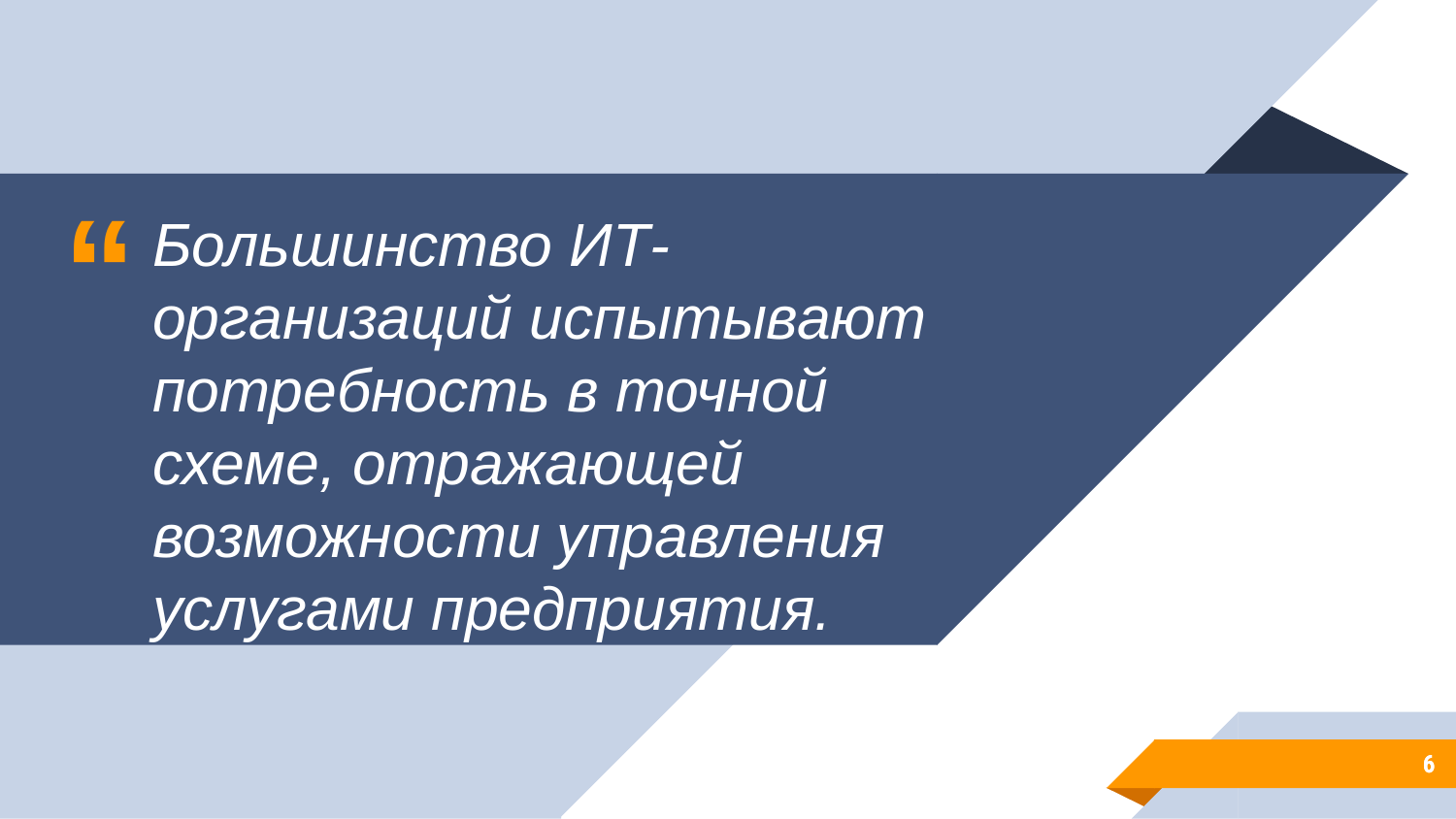

Большинство ИТ-организаций испытывают потребность в точной схеме, отражающей возможности управления услугами предприятия.
6
6